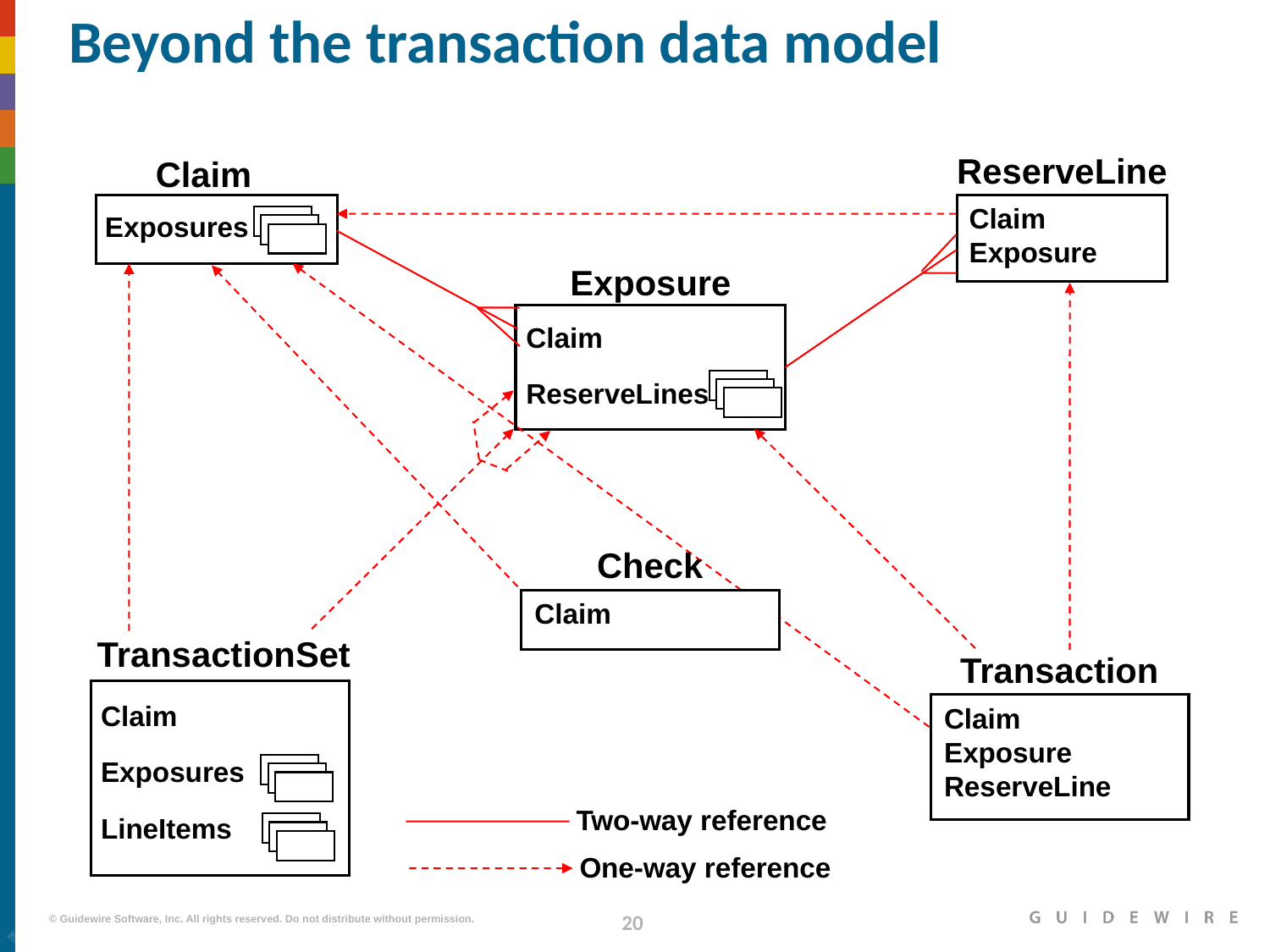

# Beyond the transaction data model
ReserveLine

Claim
Exposure
Claim

Exposures

Exposure

Claim
ReserveLines

Check

Claim
TransactionSet
Transaction

Claim
Exposure
ReserveLine

Claim
Exposures
LineItems

Two-way reference

One-way reference